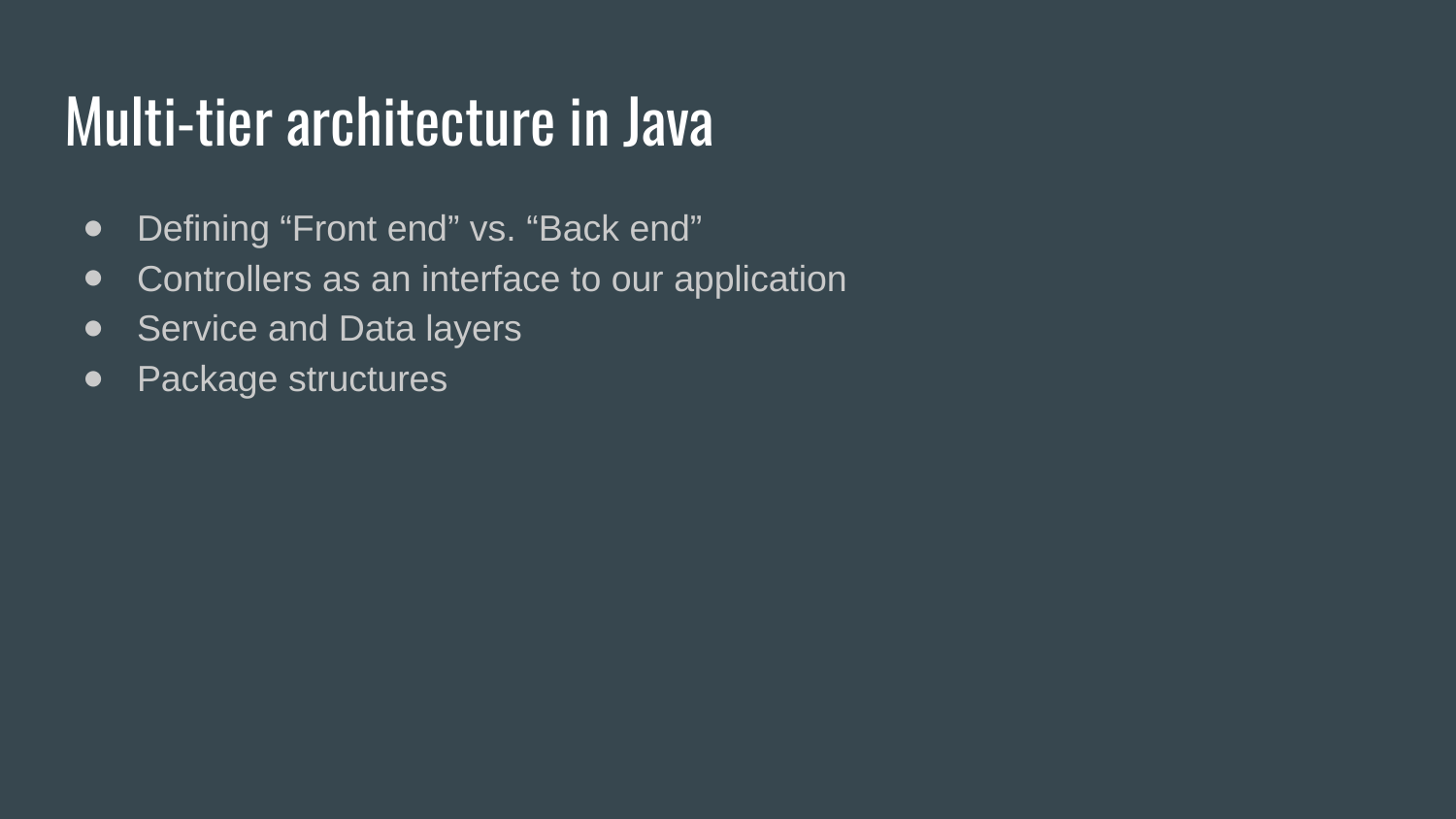

# Multi-tier architecture in Java
Defining “Front end” vs. “Back end”
Controllers as an interface to our application
Service and Data layers
Package structures